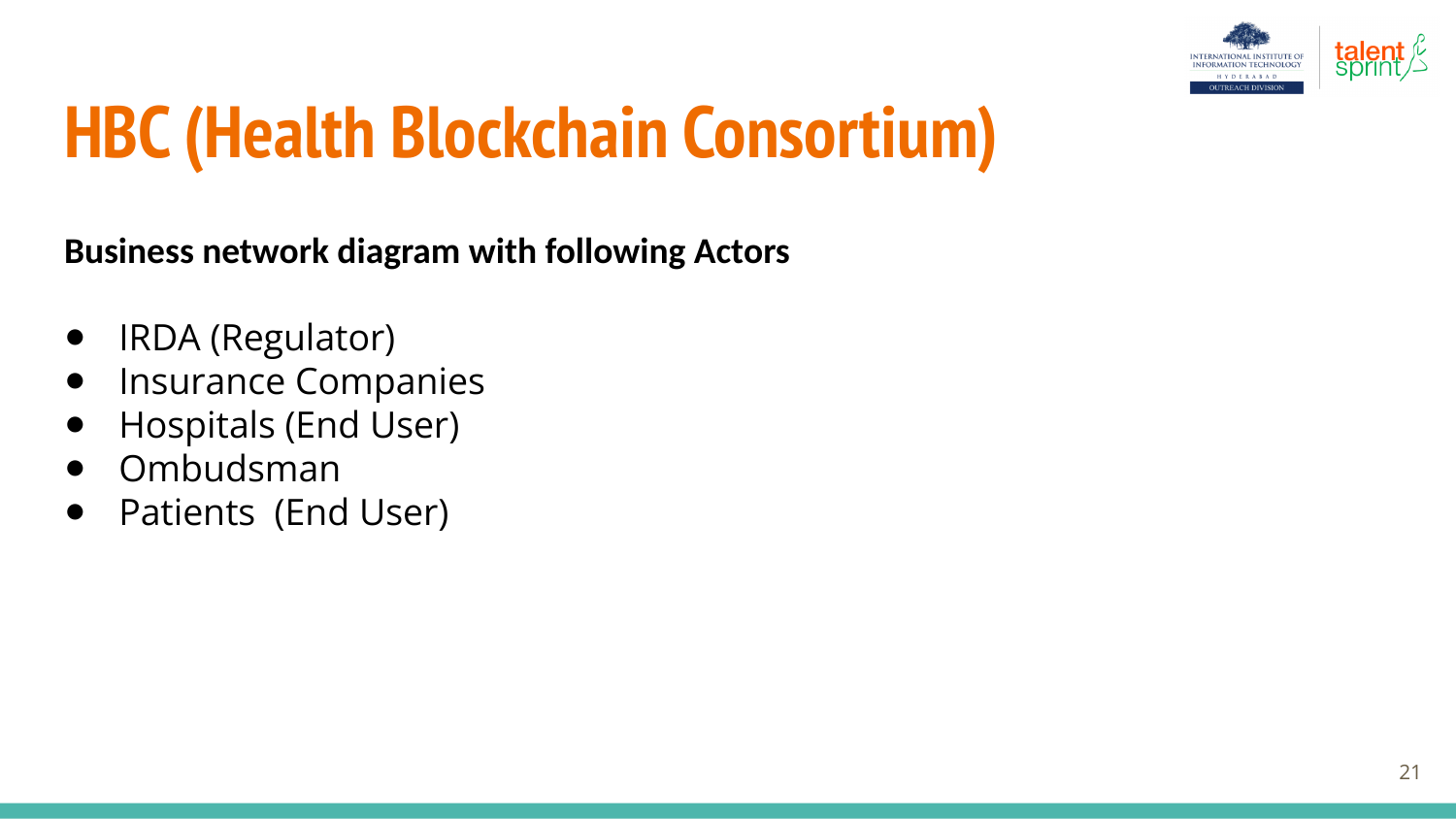

# HBC (Health Blockchain Consortium)
Business network diagram with following Actors

IRDA (Regulator)
Insurance Companies
Hospitals (End User)
Ombudsman
Patients  (End User)
21